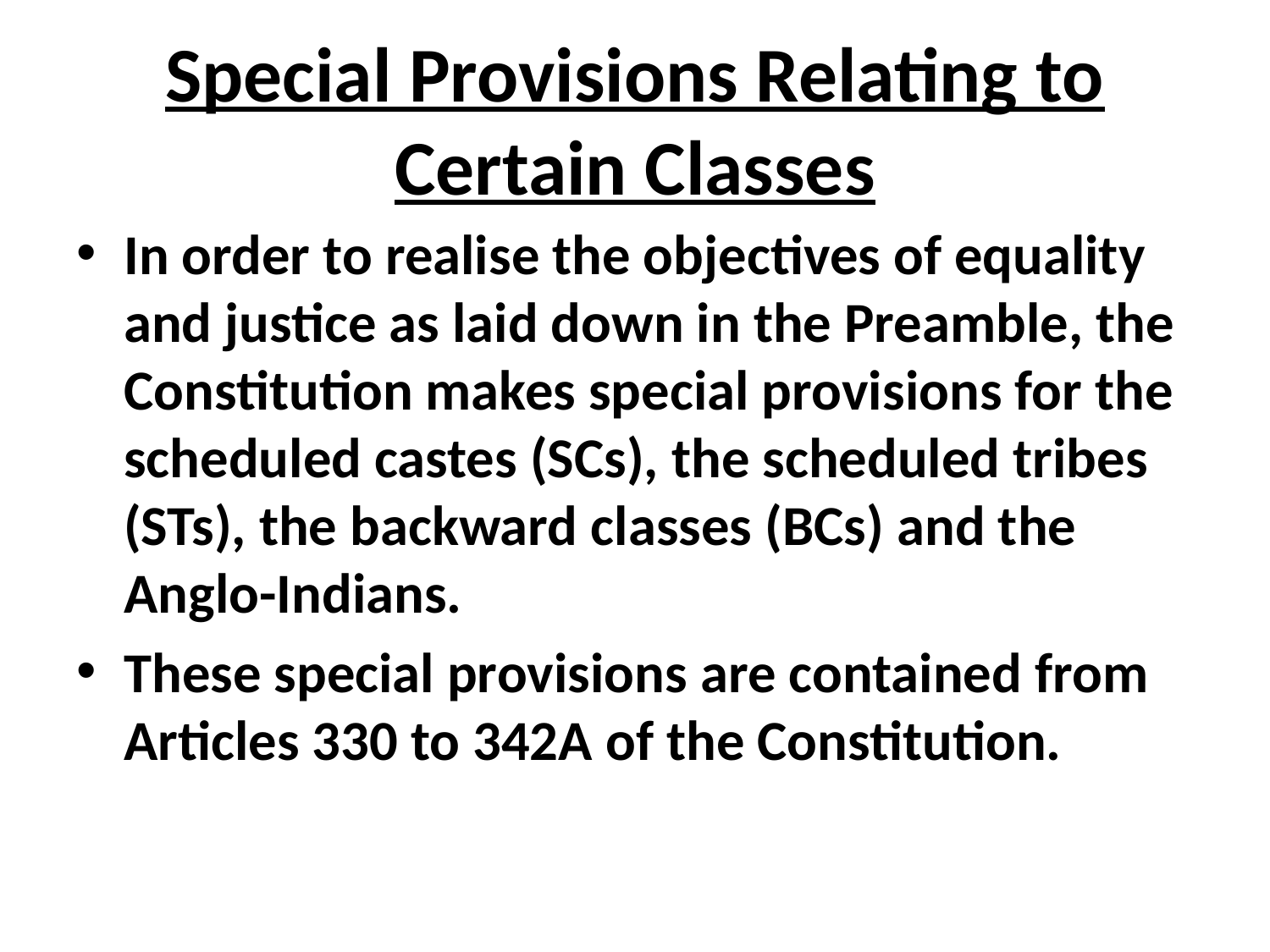

# Special Provisions Relating to Certain Classes
In order to realise the objectives of equality and justice as laid down in the Preamble, the Constitution makes special provisions for the scheduled castes (SCs), the scheduled tribes (STs), the backward classes (BCs) and the Anglo-Indians.
These special provisions are contained from Articles 330 to 342A of the Constitution.